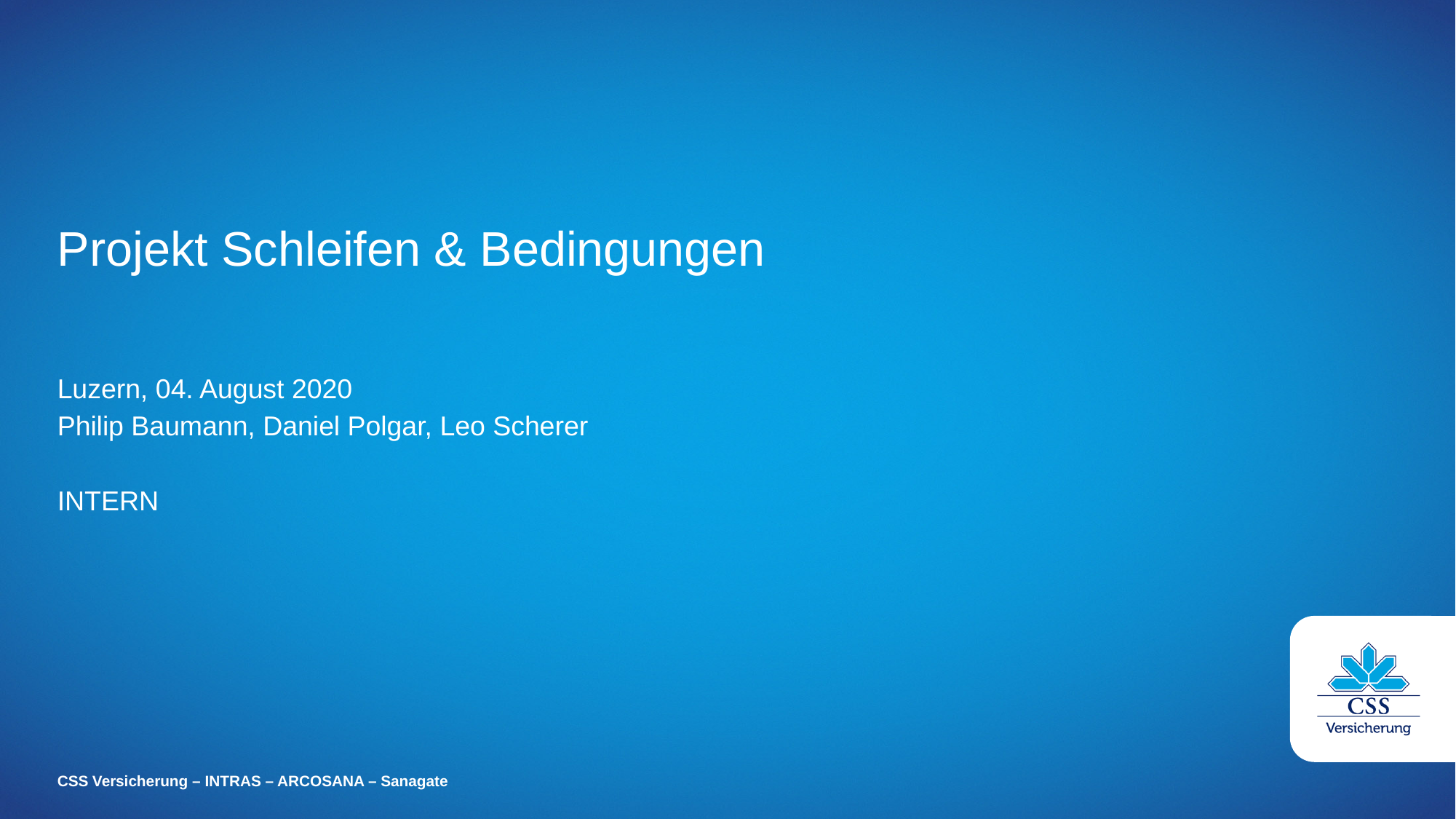

# Projekt Schleifen & Bedingungen
Luzern, 04. August 2020
Philip Baumann, Daniel Polgar, Leo Scherer

INTERN